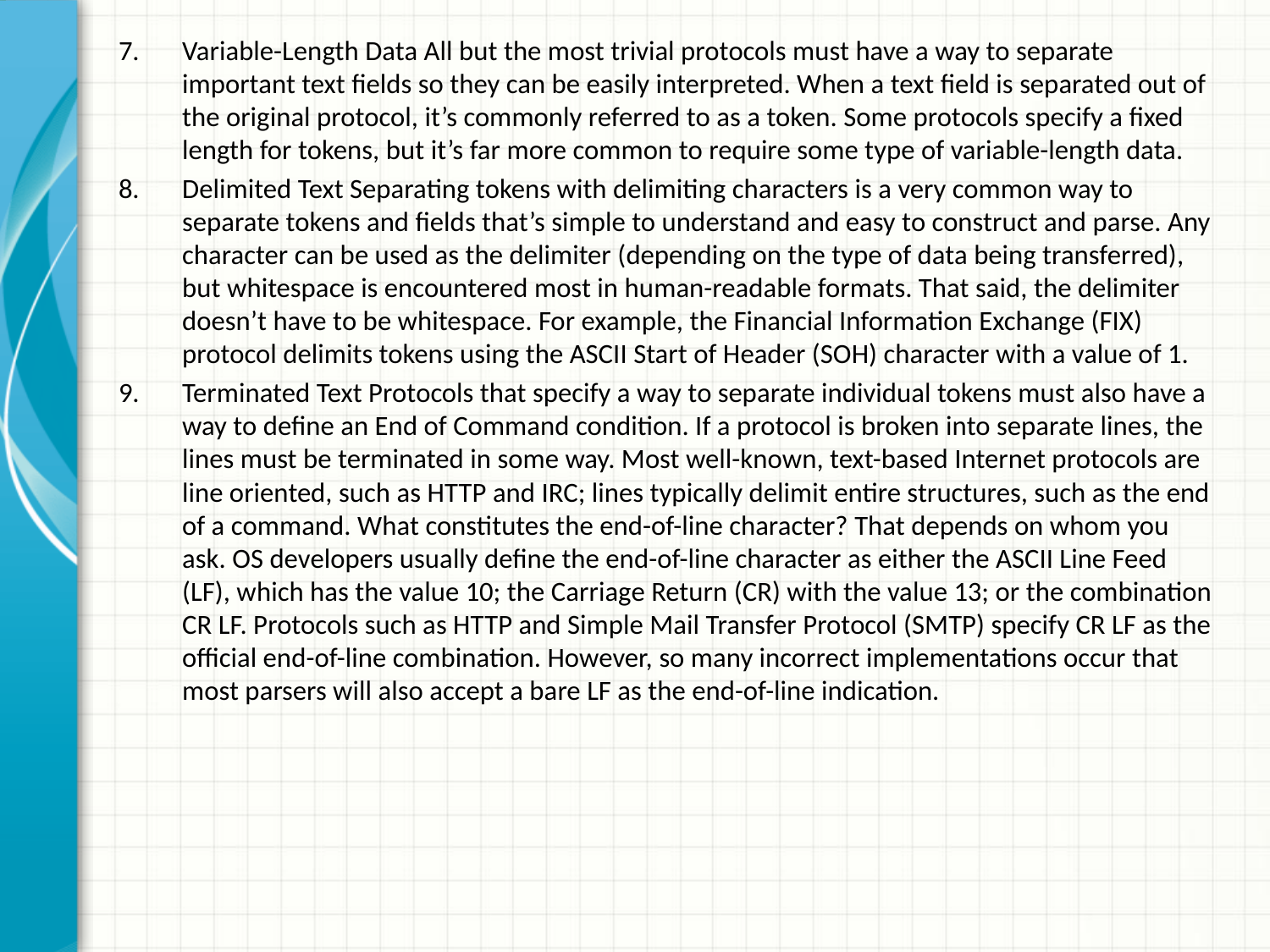

Variable-Length Data All but the most trivial protocols must have a way to separate important text fields so they can be easily interpreted. When a text field is separated out of the original protocol, it’s commonly referred to as a token. Some protocols specify a fixed length for tokens, but it’s far more common to require some type of variable-length data.
Delimited Text Separating tokens with delimiting characters is a very common way to separate tokens and fields that’s simple to understand and easy to construct and parse. Any character can be used as the delimiter (depending on the type of data being transferred), but whitespace is encountered most in human-readable formats. That said, the delimiter doesn’t have to be whitespace. For example, the Financial Information Exchange (FIX) protocol delimits tokens using the ASCII Start of Header (SOH) character with a value of 1.
Terminated Text Protocols that specify a way to separate individual tokens must also have a way to define an End of Command condition. If a protocol is broken into separate lines, the lines must be terminated in some way. Most well-known, text-based Internet protocols are line oriented, such as HTTP and IRC; lines typically delimit entire structures, such as the end of a command. What constitutes the end-of-line character? That depends on whom you ask. OS developers usually define the end-of-line character as either the ASCII Line Feed (LF), which has the value 10; the Carriage Return (CR) with the value 13; or the combination CR LF. Protocols such as HTTP and Simple Mail Transfer Protocol (SMTP) specify CR LF as the official end-of-line combination. However, so many incorrect implementations occur that most parsers will also accept a bare LF as the end-of-line indication.